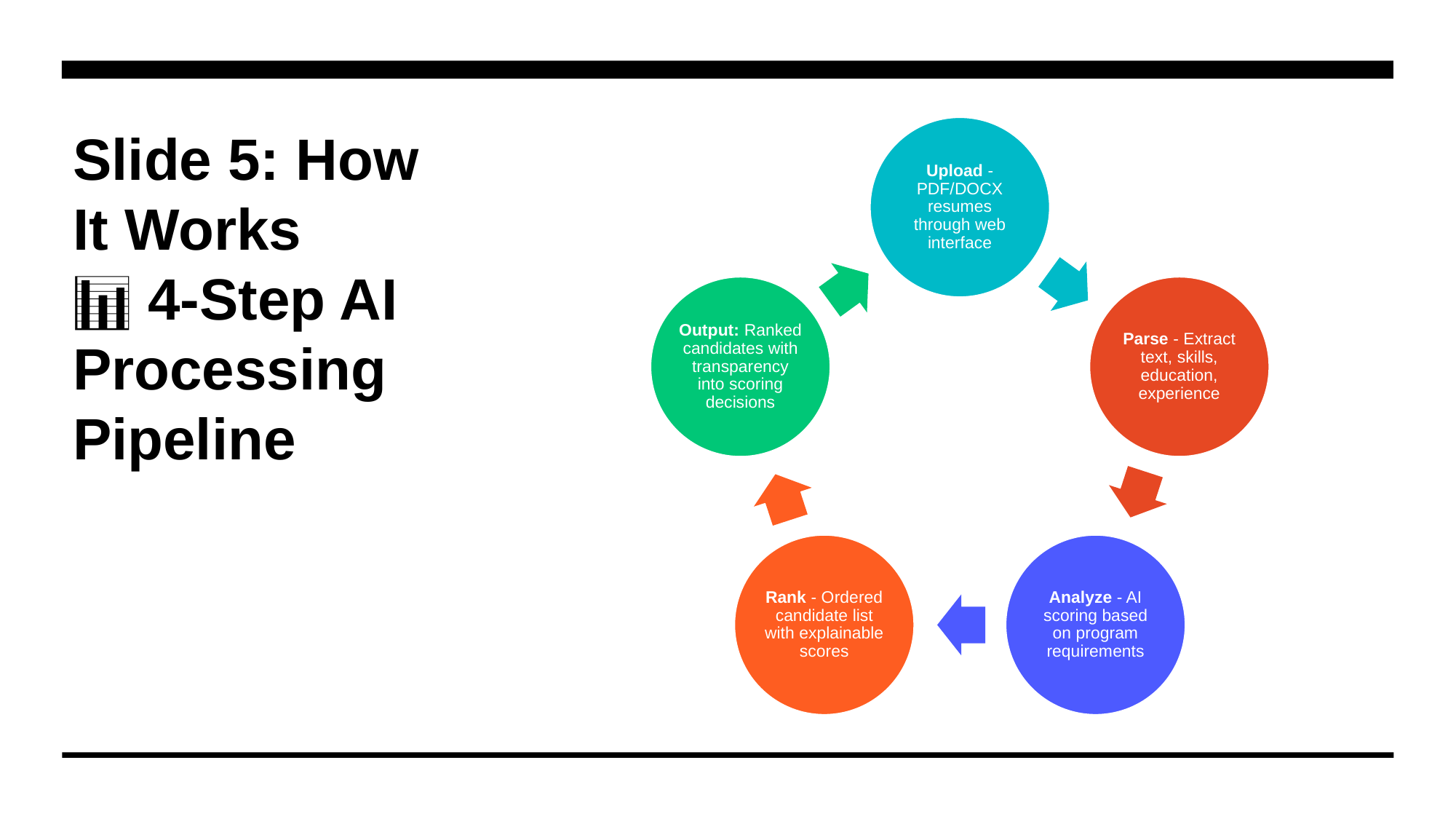

# Slide 5: How It Works 📊 4-Step AI Processing Pipeline
Upload - PDF/DOCX resumes through web interface

Parse - Extract text, skills, education, experience

Analyze - AI scoring based on program requirements

Rank - Ordered candidate list with explainable scores

Output: Ranked candidates with transparency into scoring decisions